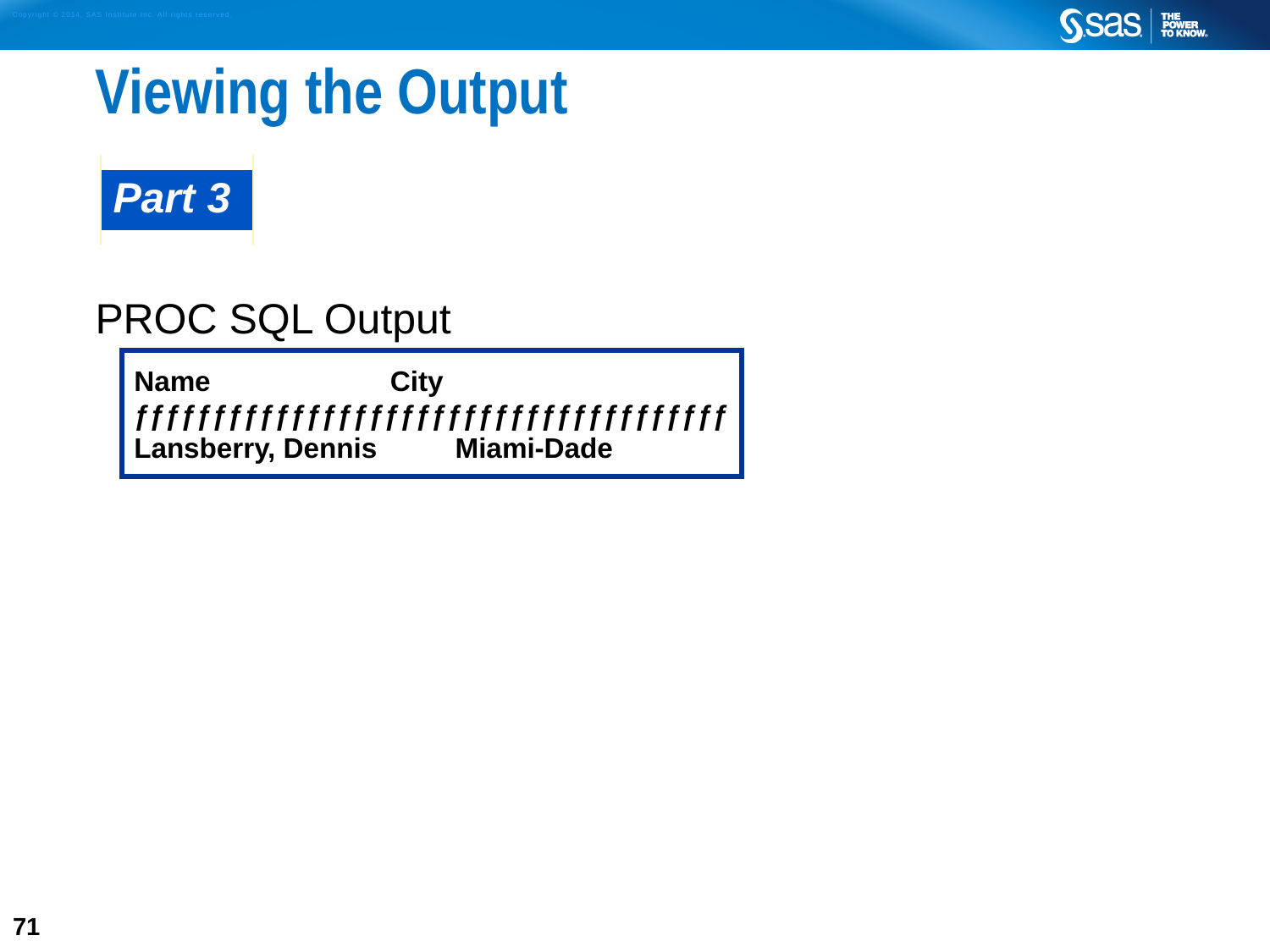

# Viewing the Output

PROC SQL Output
| Part 3 |
| --- |
Name                       City
ƒƒƒƒƒƒƒƒƒƒƒƒƒƒƒƒƒƒƒƒƒƒƒƒƒƒƒƒƒƒƒƒƒƒƒƒƒƒ
Lansberry, Dennis          Miami-Dade